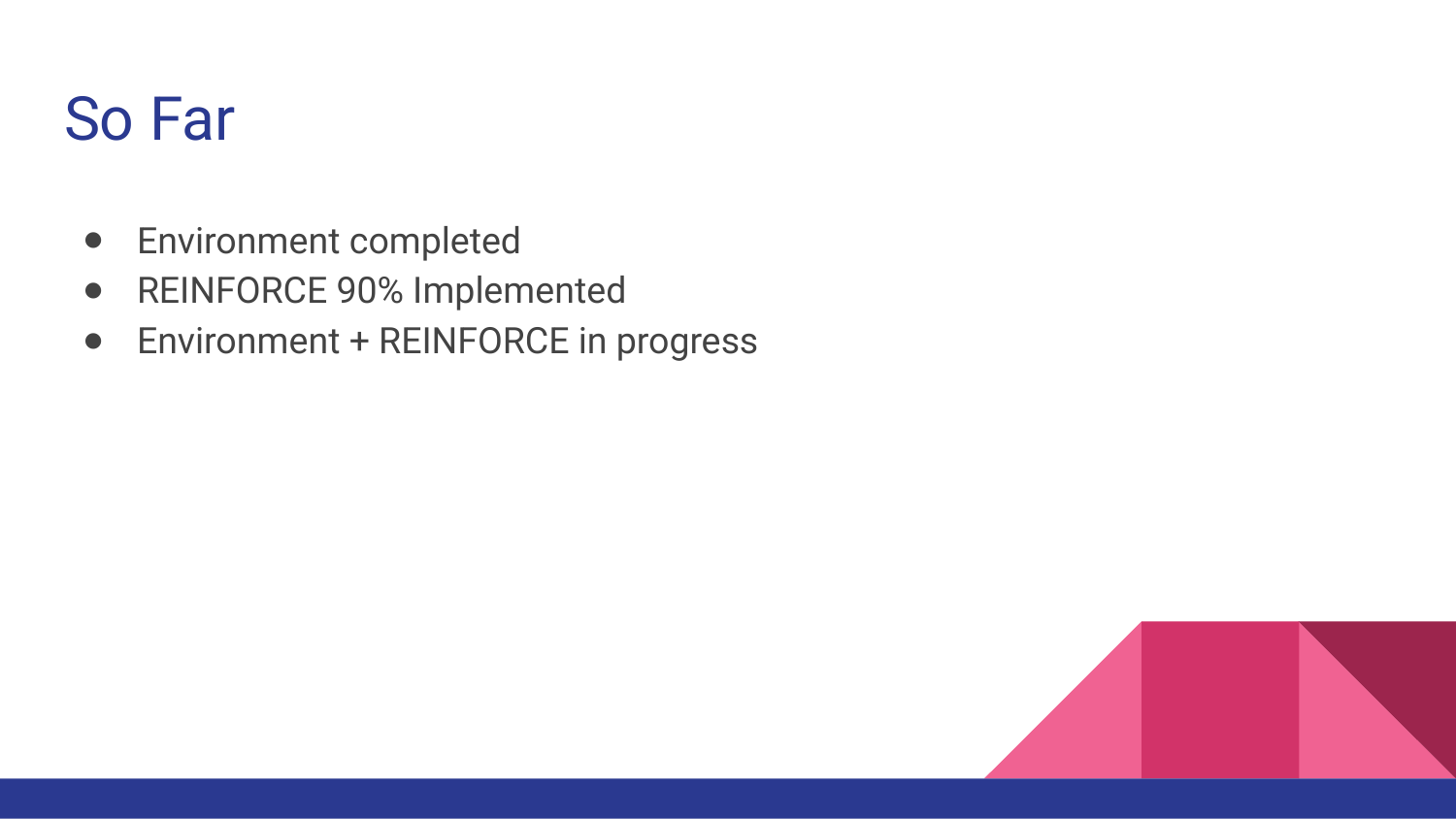

# So Far
Environment completed
REINFORCE 90% Implemented
Environment + REINFORCE in progress